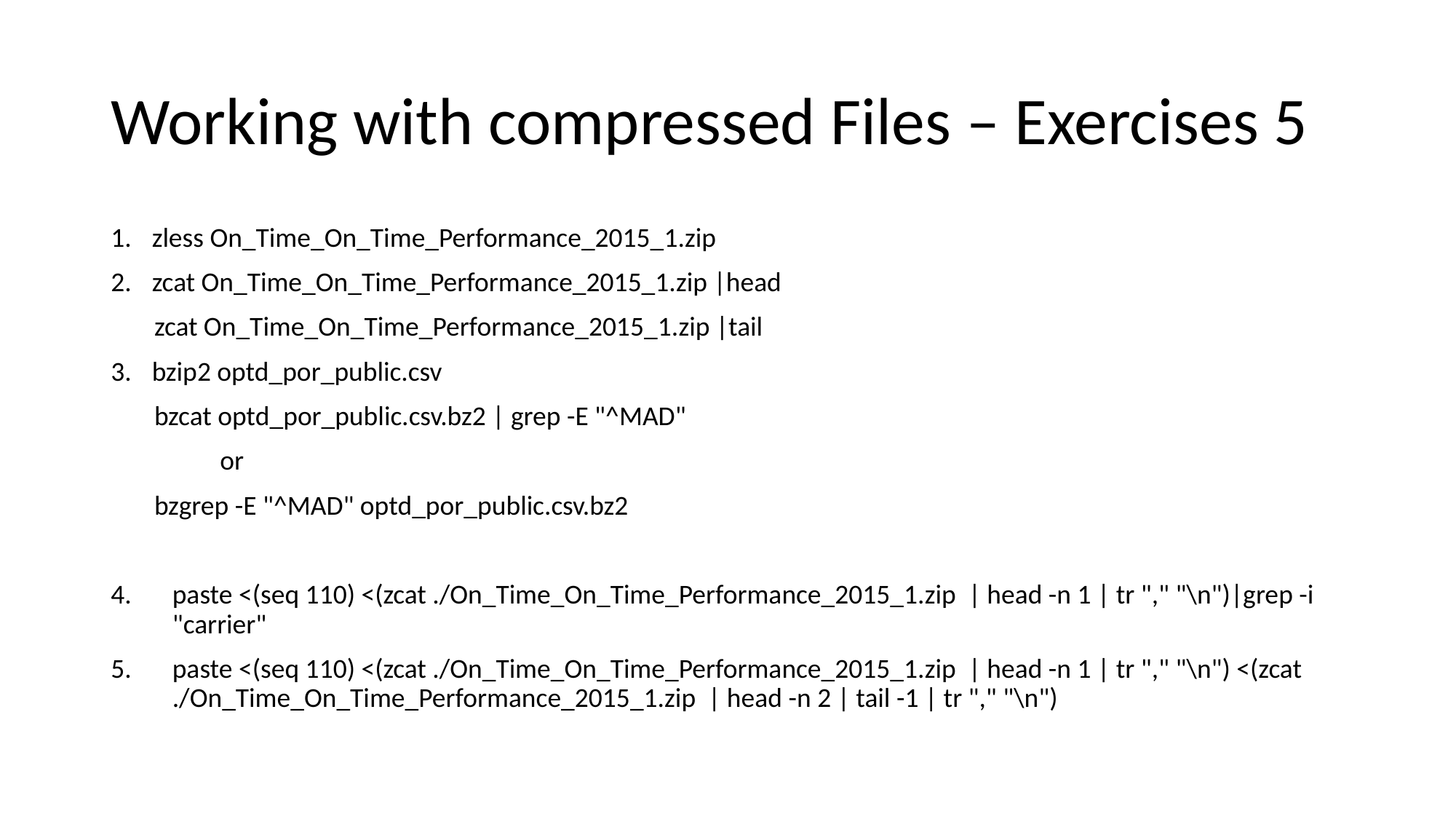

# Working with compressed Files – Exercises 5
zless On_Time_On_Time_Performance_2015_1.zip
zcat On_Time_On_Time_Performance_2015_1.zip |head
       zcat On_Time_On_Time_Performance_2015_1.zip |tail
bzip2 optd_por_public.csv
       bzcat optd_por_public.csv.bz2 | grep -E "^MAD"
	or
       bzgrep -E "^MAD" optd_por_public.csv.bz2

paste <(seq 110) <(zcat ./On_Time_On_Time_Performance_2015_1.zip  | head -n 1 | tr "," "\n")|grep -i "carrier"
paste <(seq 110) <(zcat ./On_Time_On_Time_Performance_2015_1.zip  | head -n 1 | tr "," "\n") <(zcat ./On_Time_On_Time_Performance_2015_1.zip  | head -n 2 | tail -1 | tr "," "\n")